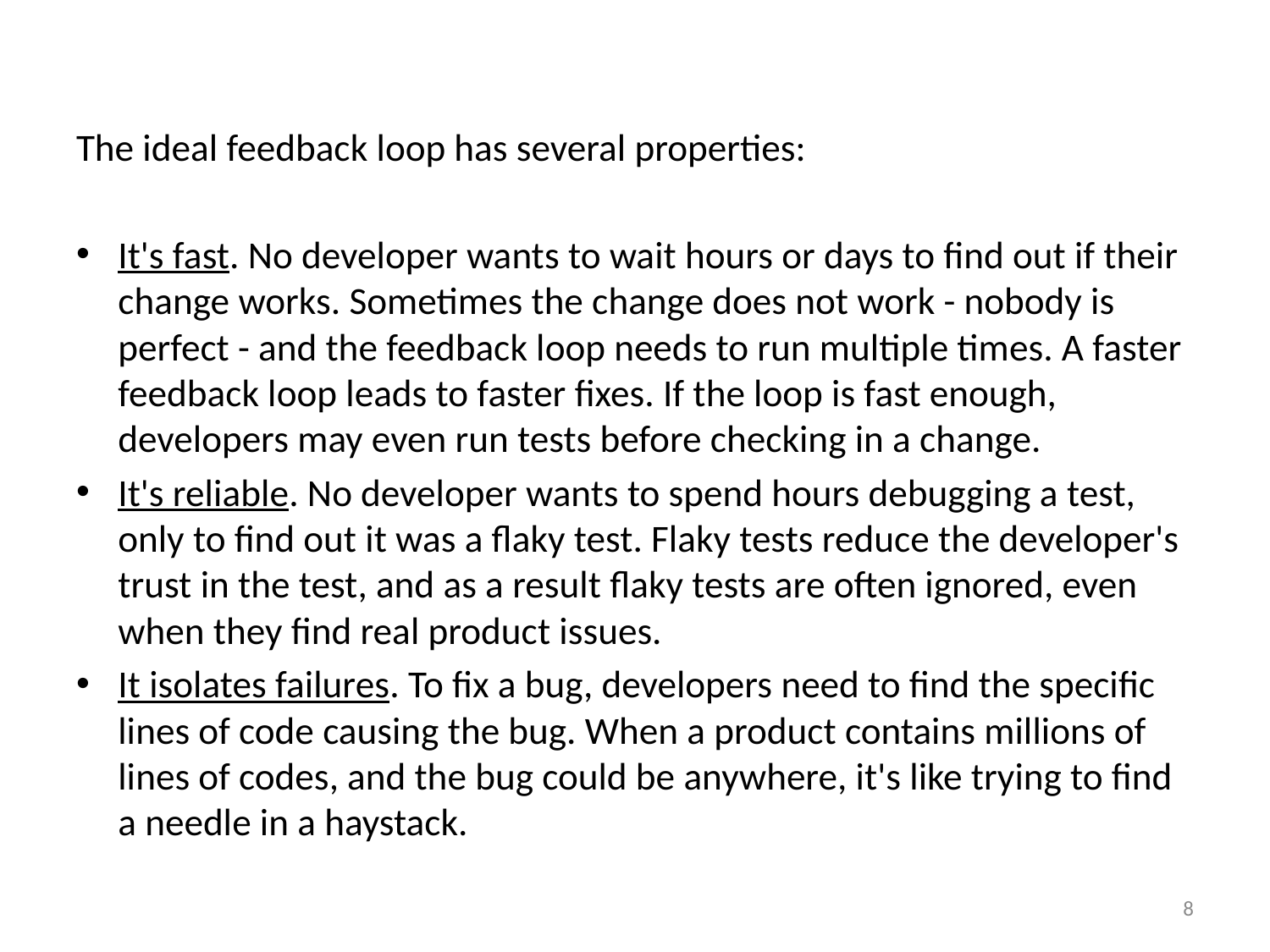

#
The ideal feedback loop has several properties:

It's fast. No developer wants to wait hours or days to find out if their change works. Sometimes the change does not work - nobody is perfect - and the feedback loop needs to run multiple times. A faster feedback loop leads to faster fixes. If the loop is fast enough, developers may even run tests before checking in a change.
It's reliable. No developer wants to spend hours debugging a test, only to find out it was a flaky test. Flaky tests reduce the developer's trust in the test, and as a result flaky tests are often ignored, even when they find real product issues.
It isolates failures. To fix a bug, developers need to find the specific lines of code causing the bug. When a product contains millions of lines of codes, and the bug could be anywhere, it's like trying to find a needle in a haystack.

8